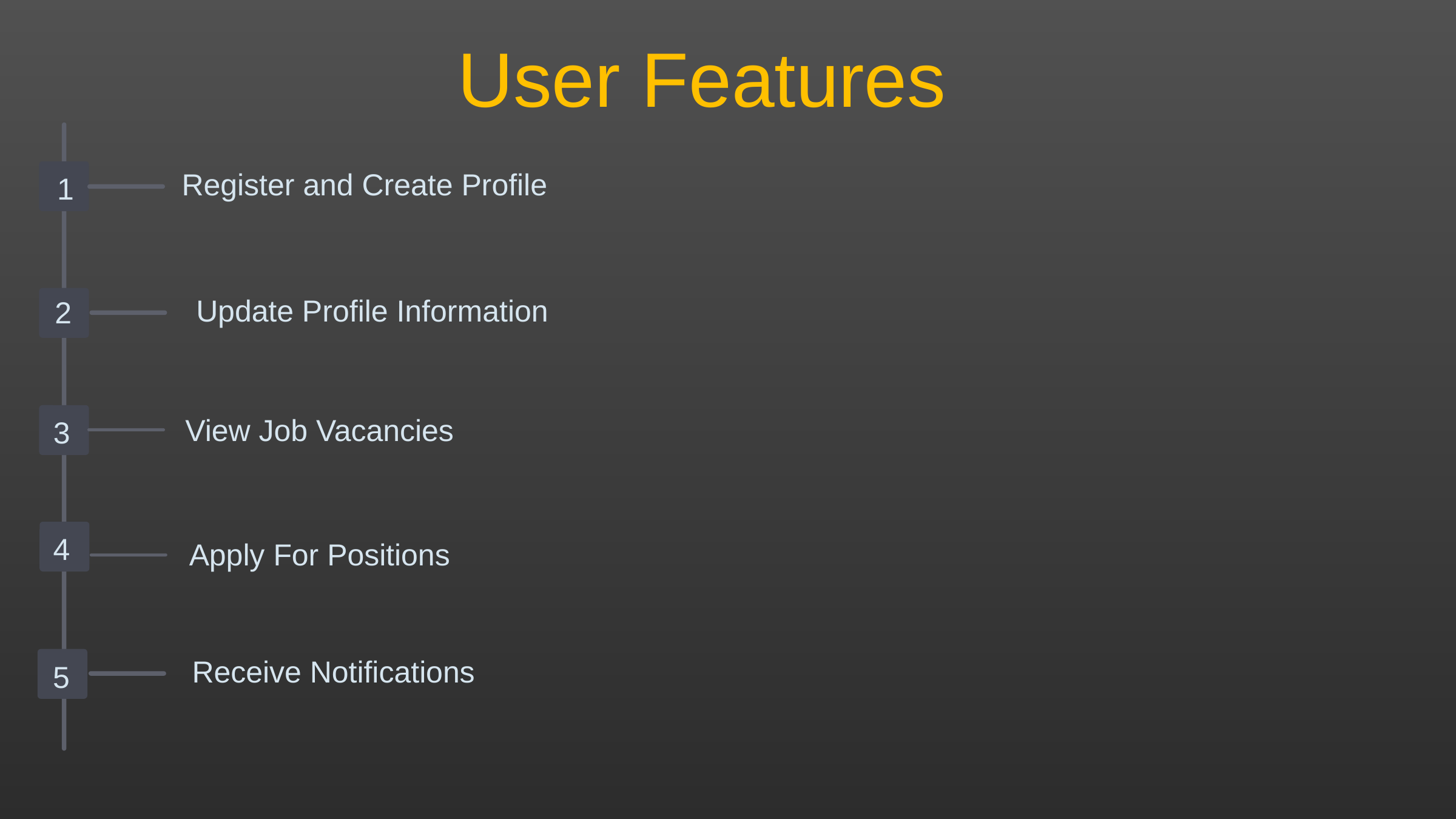

User Features

1
Register and Create Profile

2
Update Profile Information

3
View Job Vacancies

4
Apply For Positions

Receive Notifications
5